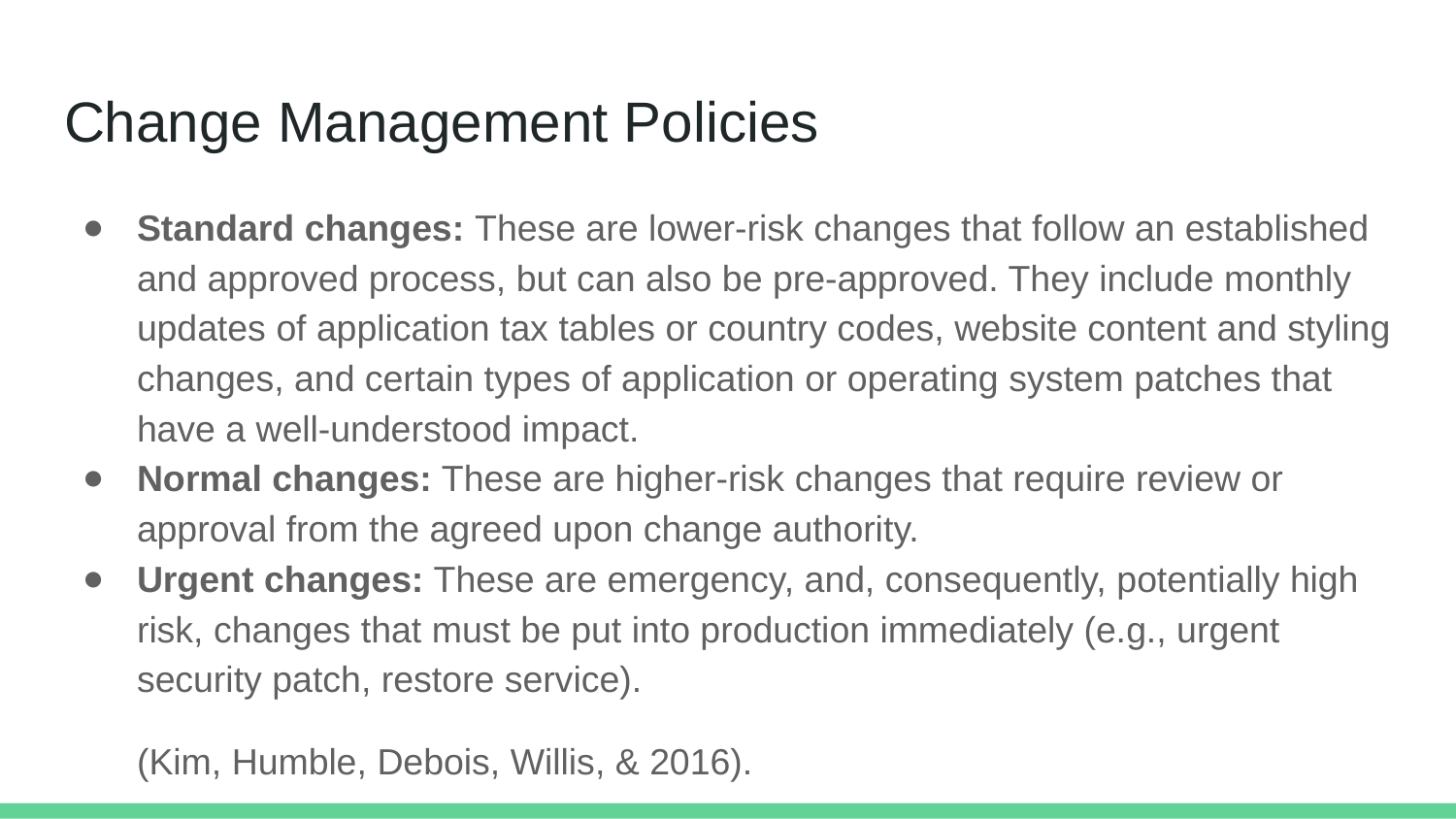

# Change Management Policies
Standard changes: These are lower-risk changes that follow an established and approved process, but can also be pre-approved. They include monthly updates of application tax tables or country codes, website content and styling changes, and certain types of application or operating system patches that have a well-understood impact.
Normal changes: These are higher-risk changes that require review or approval from the agreed upon change authority.
Urgent changes: These are emergency, and, consequently, potentially high risk, changes that must be put into production immediately (e.g., urgent security patch, restore service).
(Kim, Humble, Debois, Willis, & 2016).